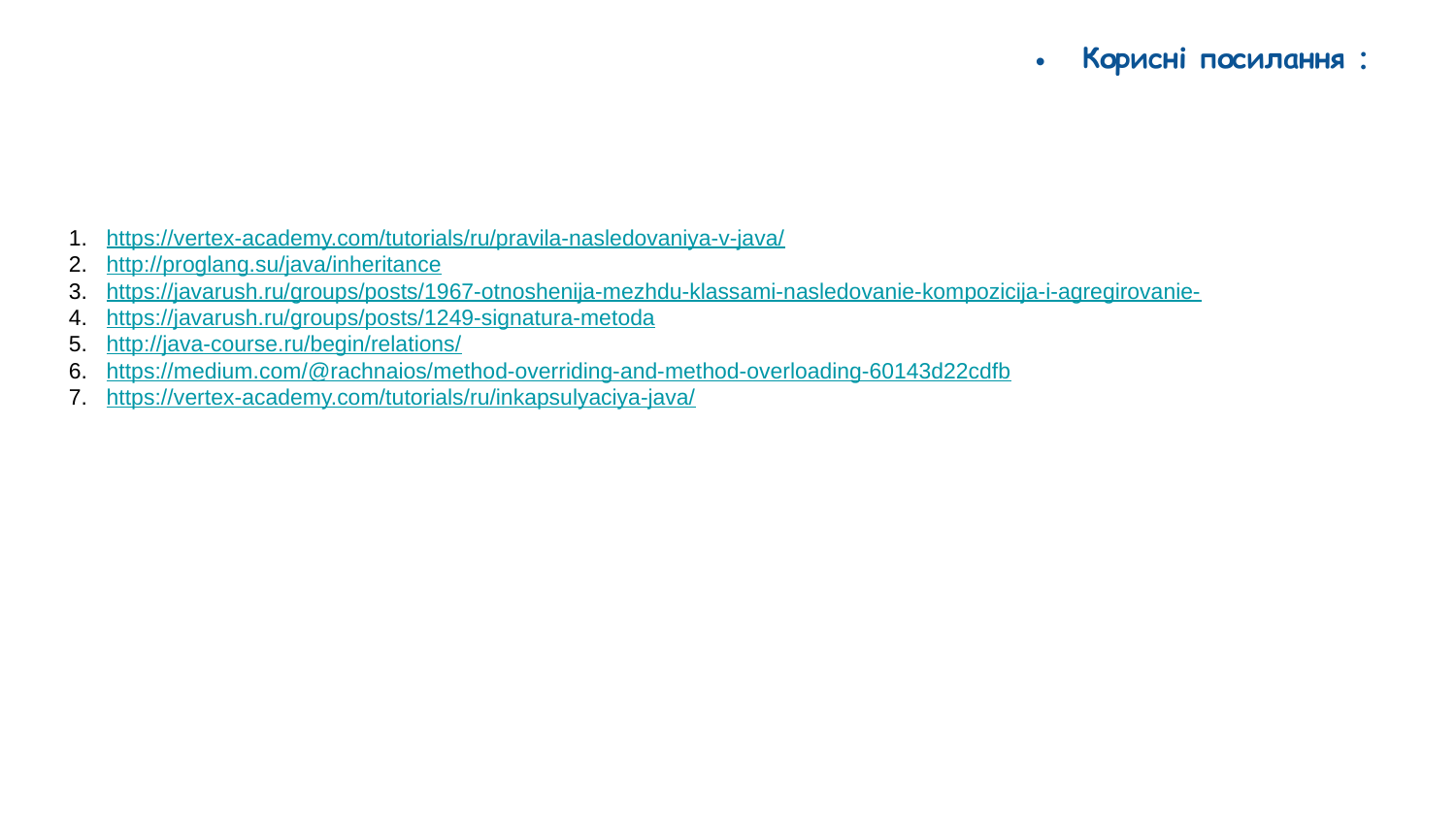

Корисні посилання :
https://vertex-academy.com/tutorials/ru/pravila-nasledovaniya-v-java/
http://proglang.su/java/inheritance
https://javarush.ru/groups/posts/1967-otnoshenija-mezhdu-klassami-nasledovanie-kompozicija-i-agregirovanie-
https://javarush.ru/groups/posts/1249-signatura-metoda
http://java-course.ru/begin/relations/
https://medium.com/@rachnaios/method-overriding-and-method-overloading-60143d22cdfb
https://vertex-academy.com/tutorials/ru/inkapsulyaciya-java/